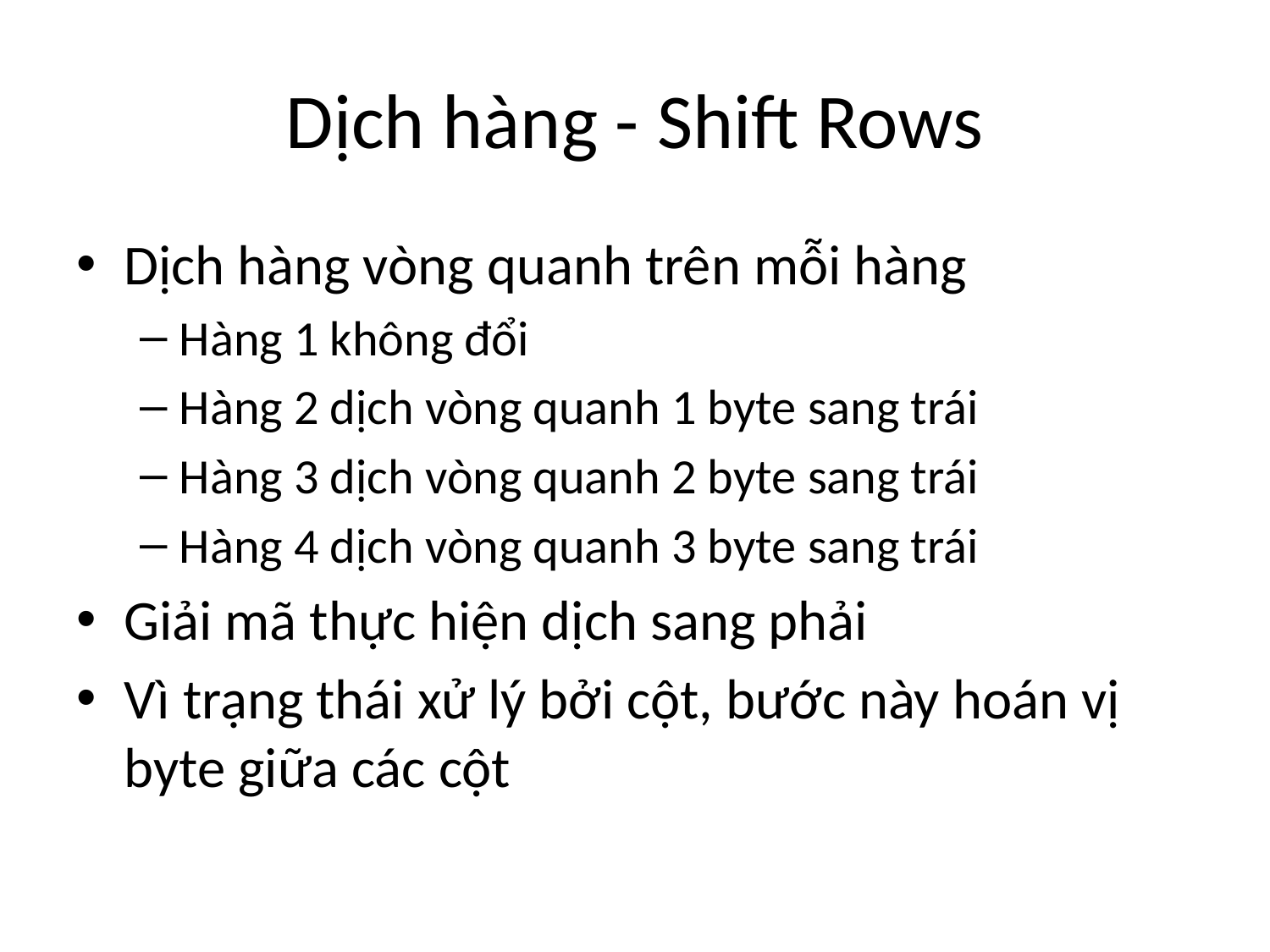

# Dịch hàng - Shift Rows
Dịch hàng vòng quanh trên mỗi hàng
Hàng 1 không đổi
Hàng 2 dịch vòng quanh 1 byte sang trái
Hàng 3 dịch vòng quanh 2 byte sang trái
Hàng 4 dịch vòng quanh 3 byte sang trái
Giải mã thực hiện dịch sang phải
Vì trạng thái xử lý bởi cột, bước này hoán vị byte giữa các cột